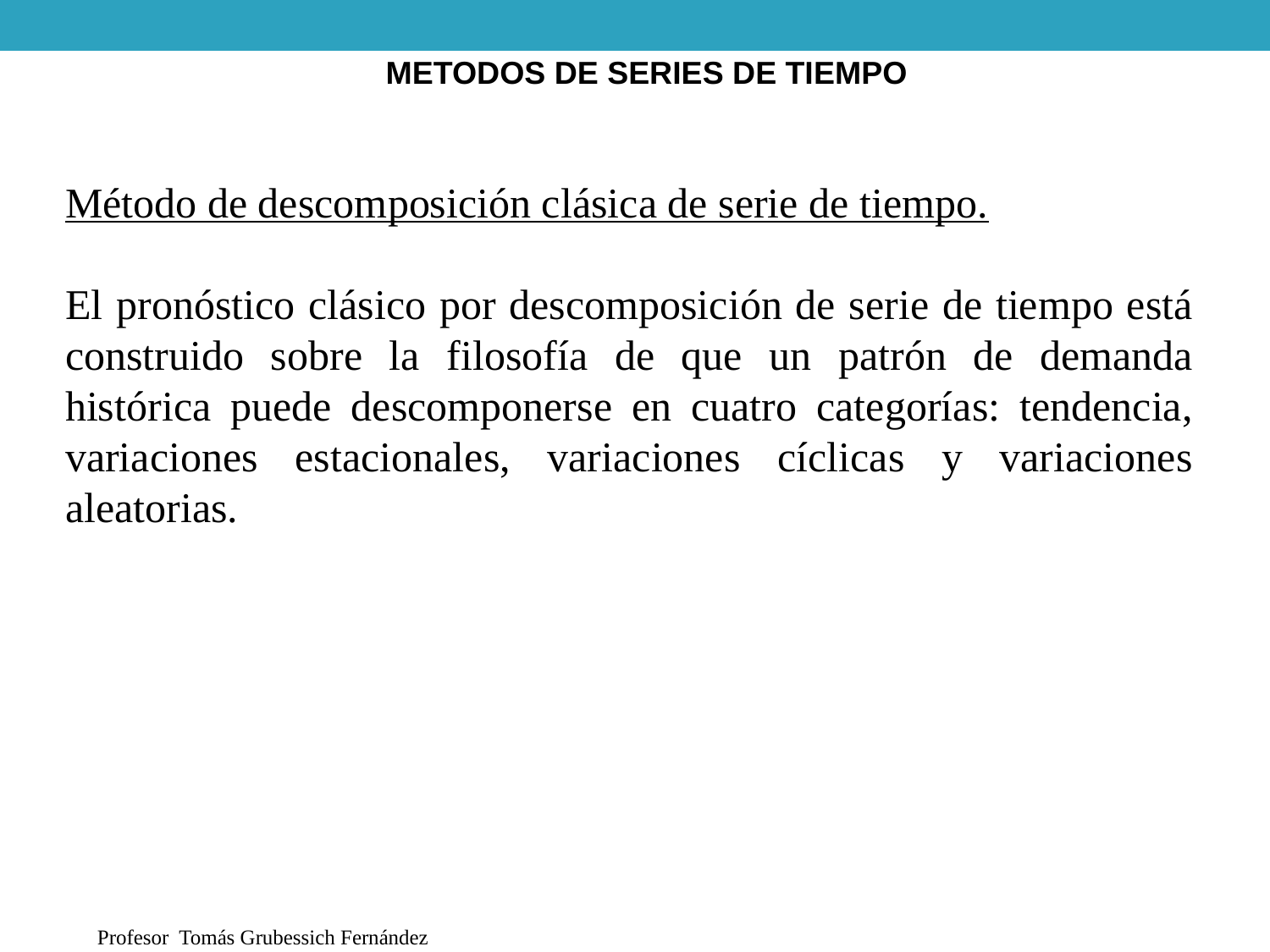

METODOS DE SERIES DE TIEMPO
Método de descomposición clásica de serie de tiempo.

El pronóstico clásico por descomposición de serie de tiempo está construido sobre la filosofía de que un patrón de demanda histórica puede descomponerse en cuatro categorías: tendencia, variaciones estacionales, variaciones cíclicas y variaciones aleatorias.